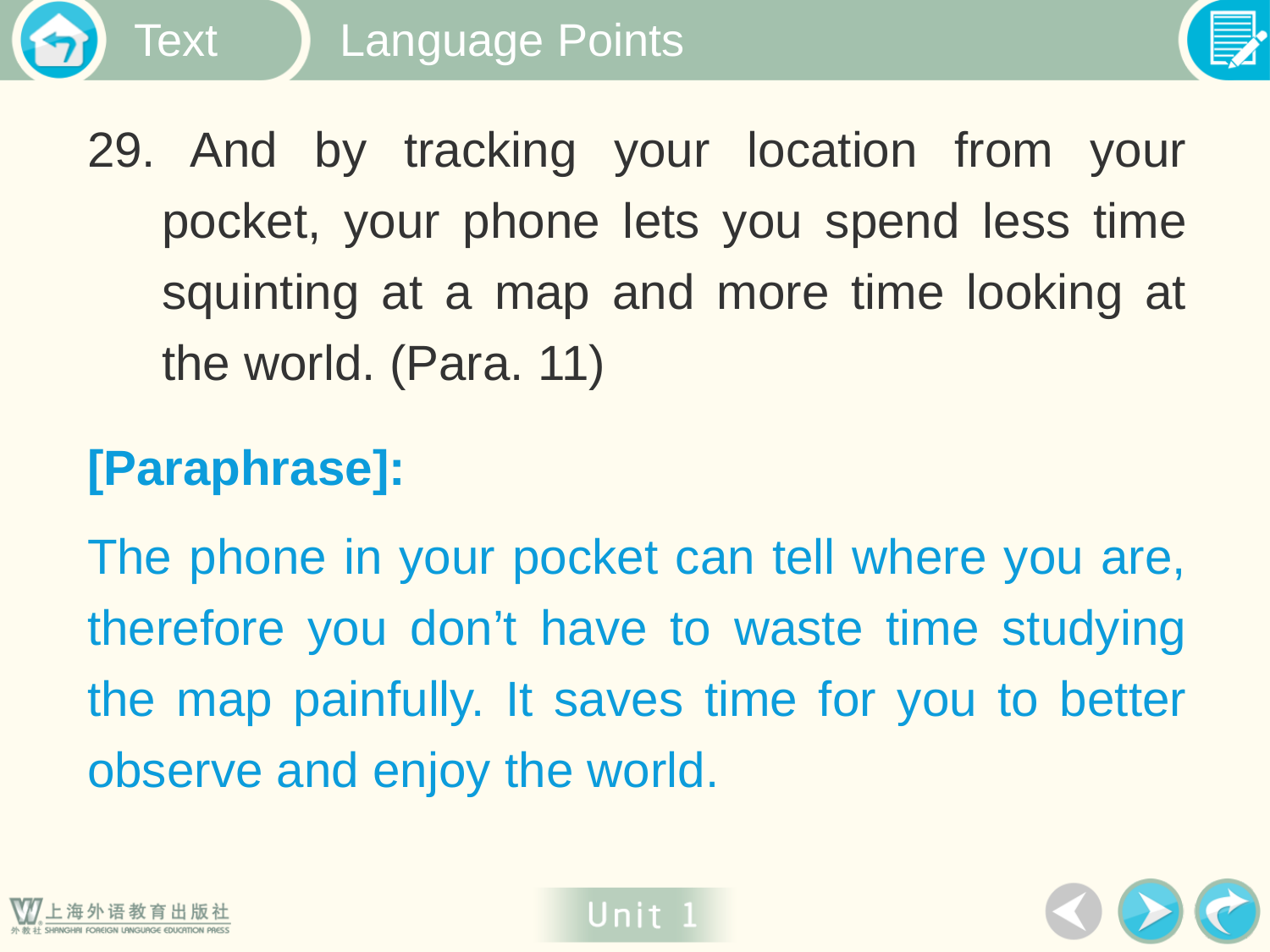

Language Points

29. And by tracking your location from your pocket, your phone lets you spend less time squinting at a map and more time looking at the world. (Para. 11)
[Paraphrase]:
The phone in your pocket can tell where you are, therefore you don’t have to waste time studying the map painfully. It saves time for you to better observe and enjoy the world.